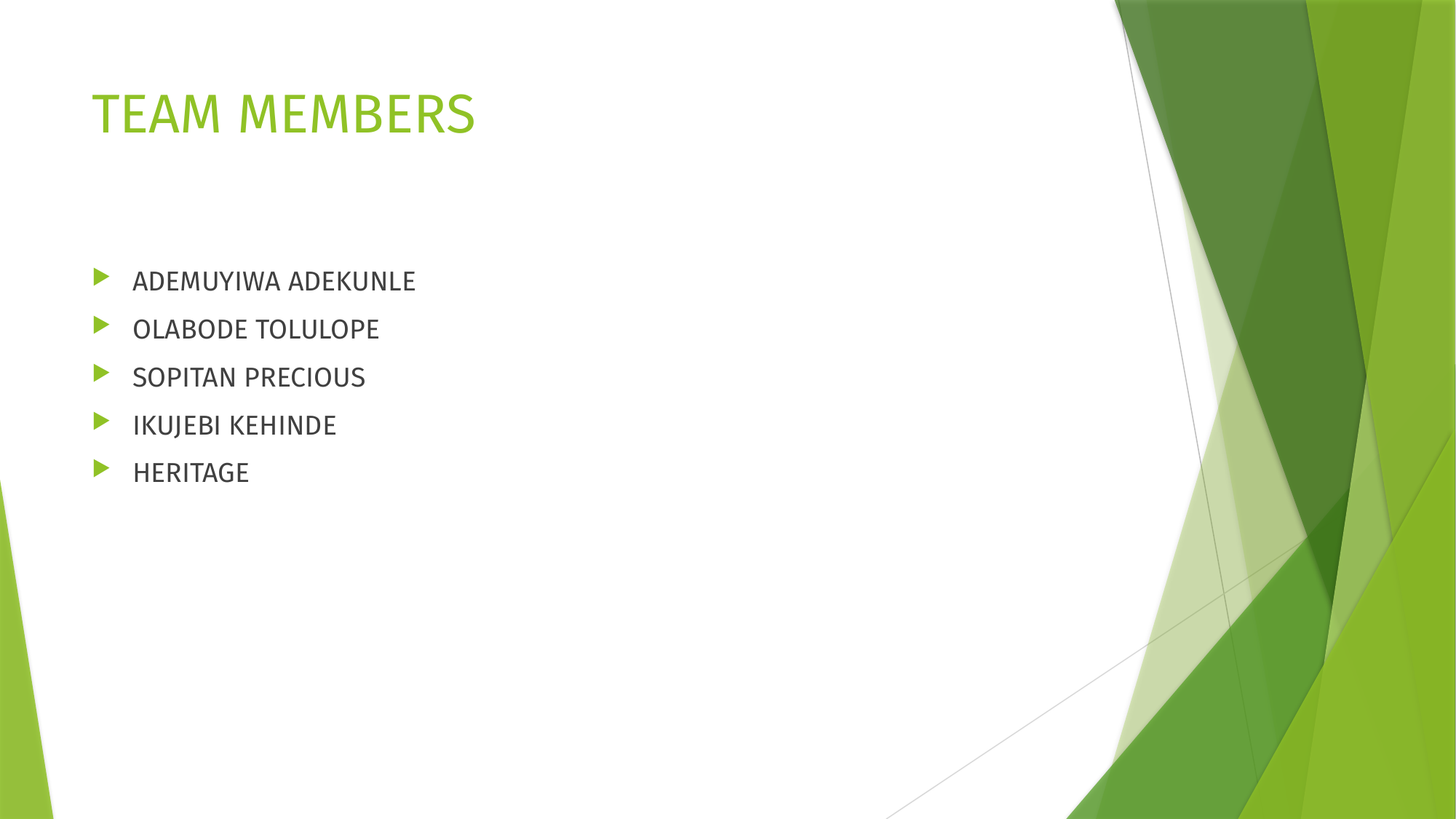

# TEAM MEMBERS
ADEMUYIWA ADEKUNLE
OLABODE TOLULOPE
SOPITAN PRECIOUS
IKUJEBI KEHINDE
HERITAGE